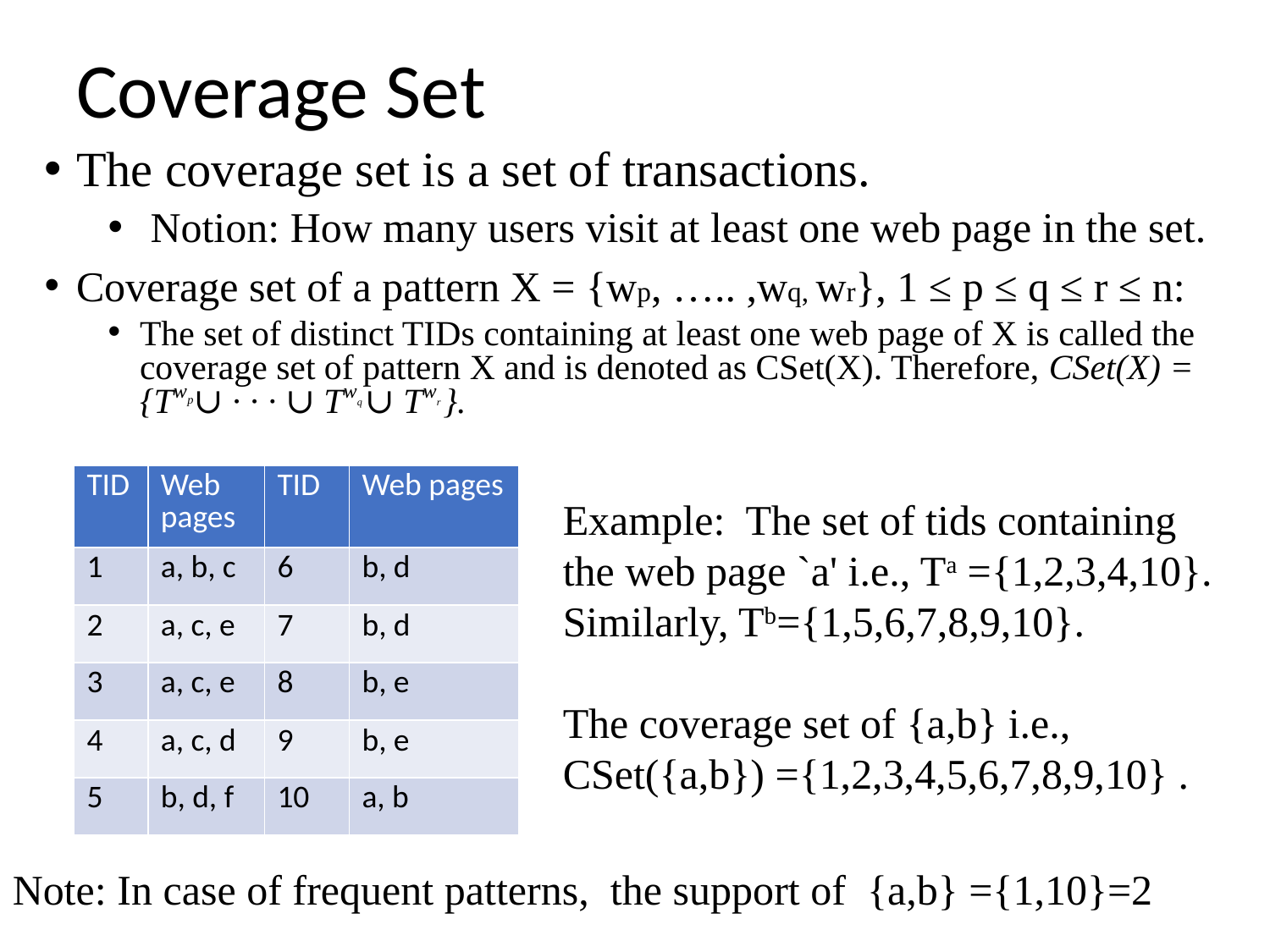

# Coverage Set
The coverage set is a set of transactions.
 Notion: How many users visit at least one web page in the set.
Coverage set of a pattern X = {wp, ….. ,wq, wr}, 1 ≤ p ≤ q ≤ r ≤ n:
The set of distinct TIDs containing at least one web page of X is called the coverage set of pattern X and is denoted as CSet(X). Therefore, CSet(X) = {Twp∪ · · · ∪ Twq ∪ Twr }.

| TID | Web pages | TID | Web pages |
| --- | --- | --- | --- |
| 1 | a, b, c | 6 | b, d |
| 2 | a, c, e | 7 | b, d |
| 3 | a, c, e | 8 | b, e |
| 4 | a, c, d | 9 | b, e |
| 5 | b, d, f | 10 | a, b |
Example:  The set of tids containing the web page `a' i.e., Ta ={1,2,3,4,10}. Similarly, Tb={1,5,6,7,8,9,10}.

The coverage set of {a,b} i.e., CSet({a,b}) ={1,2,3,4,5,6,7,8,9,10} .
Note: In case of frequent patterns,  the support of  {a,b} ={1,10}=2